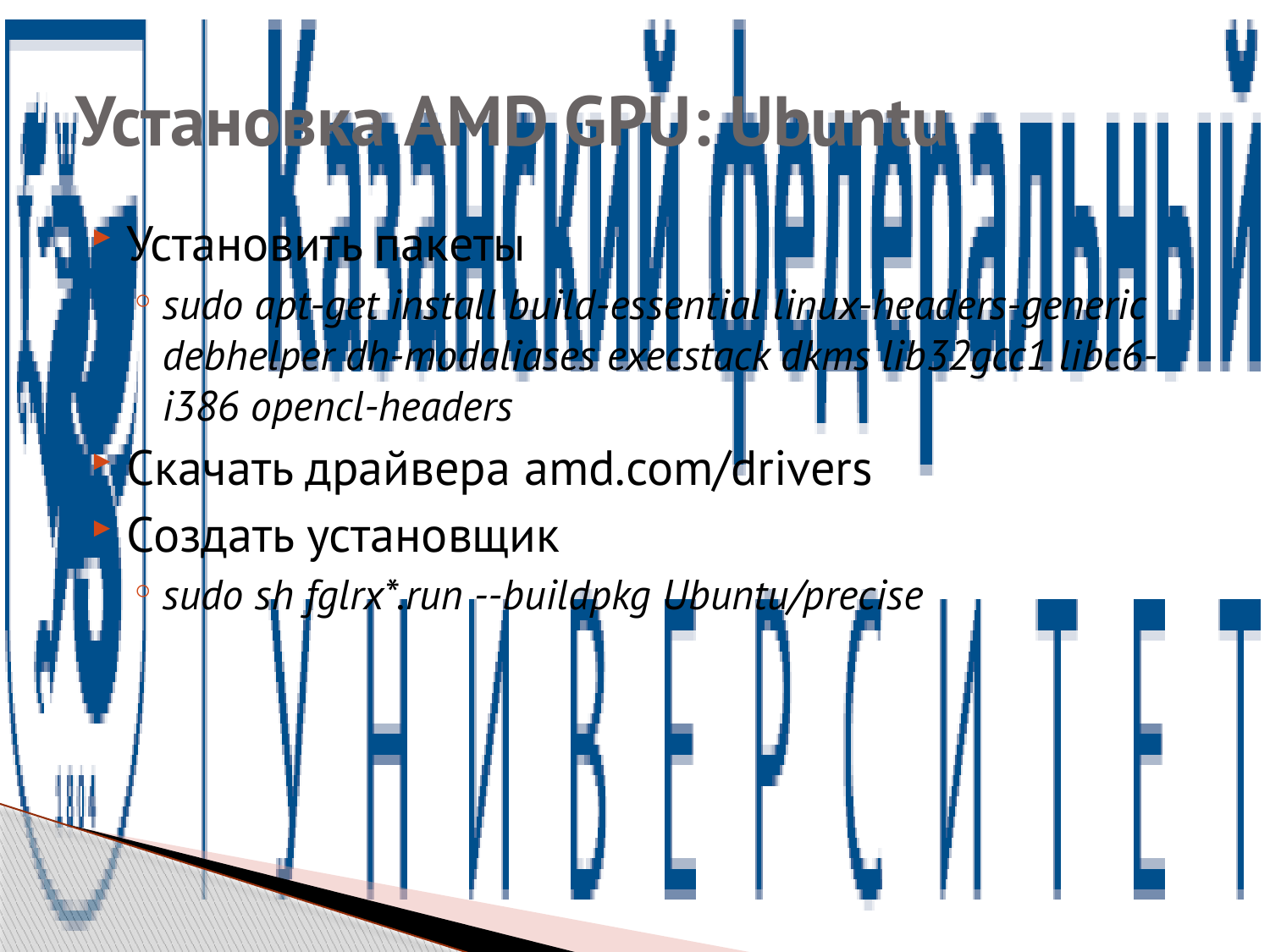

# Установка AMD GPU: Ubuntu
Установить пакеты
sudo apt-get install build-essential linux-headers-generic debhelper dh-modaliases execstack dkms lib32gcc1 libc6-i386 opencl-headers
Скачать драйвера amd.com/drivers
Создать установщик
sudo sh fglrx*.run --buildpkg Ubuntu/precise